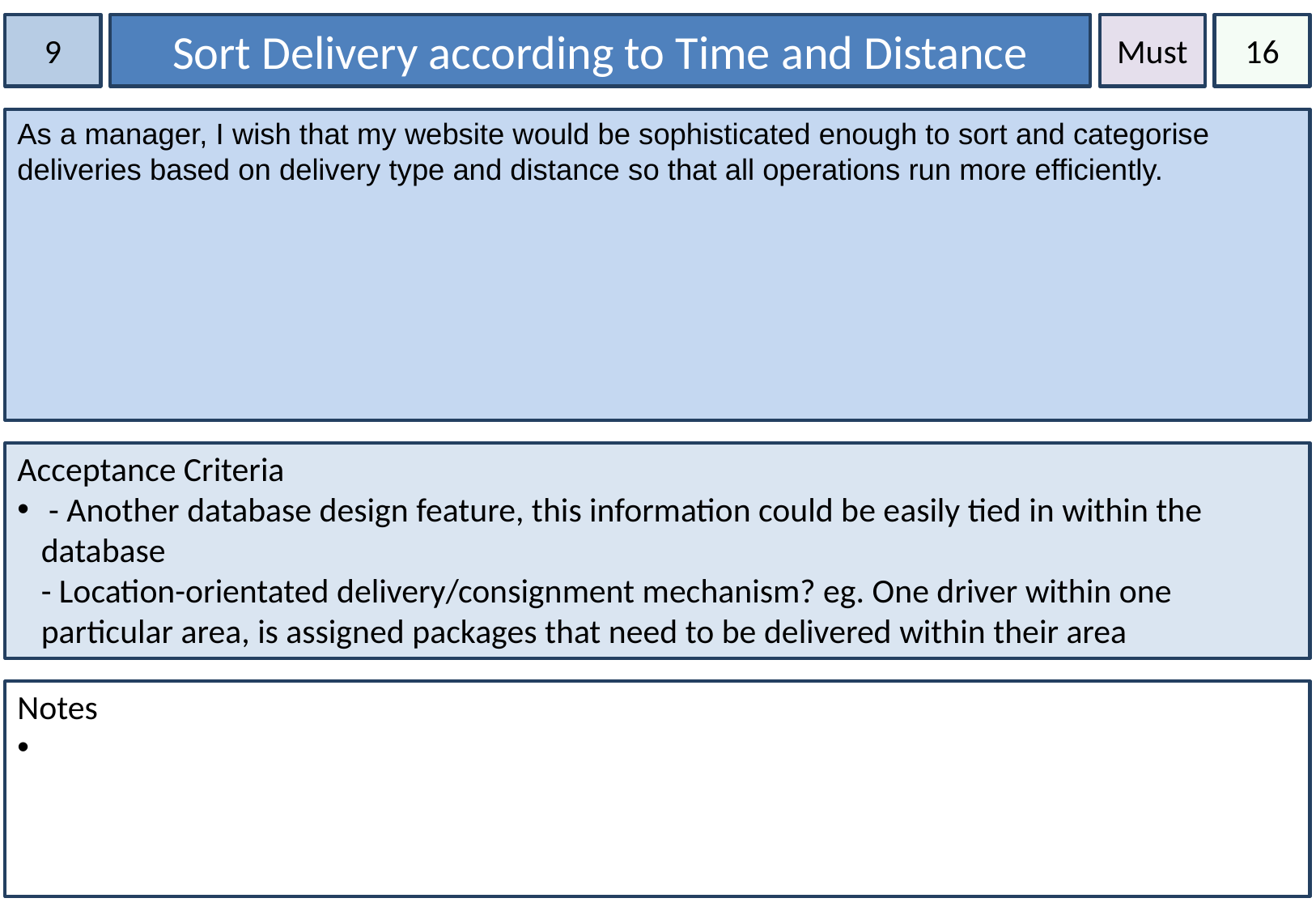

9
Sort Delivery according to Time and Distance
Must
16
As a manager, I wish that my website would be sophisticated enough to sort and categorise deliveries based on delivery type and distance so that all operations run more efficiently.
Acceptance Criteria
 - Another database design feature, this information could be easily tied in within the database
- Location-orientated delivery/consignment mechanism? eg. One driver within one particular area, is assigned packages that need to be delivered within their area
Notes